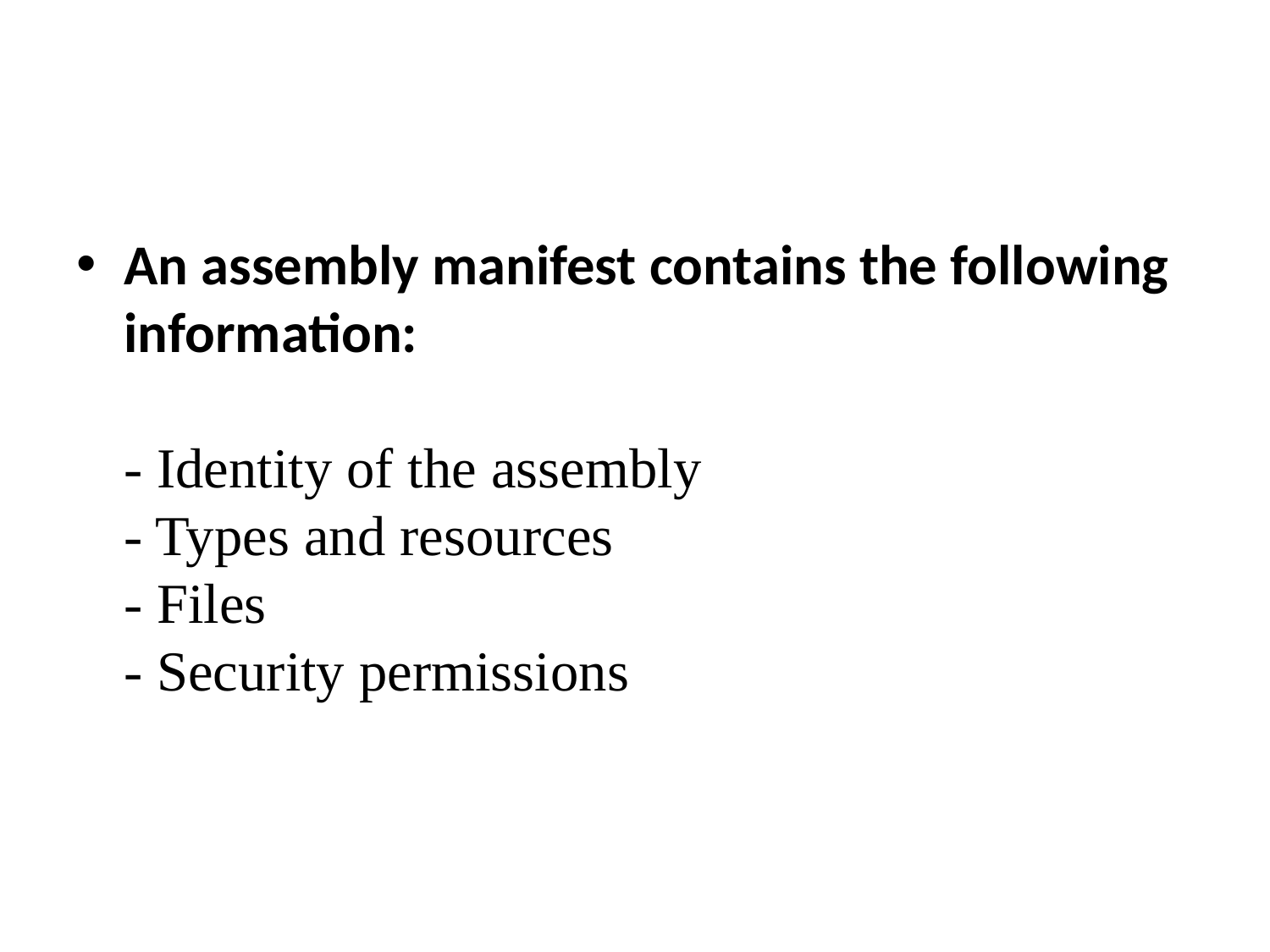

#
An assembly manifest contains the following information:
- Identity of the assembly
- Types and resources
- Files
- Security permissions